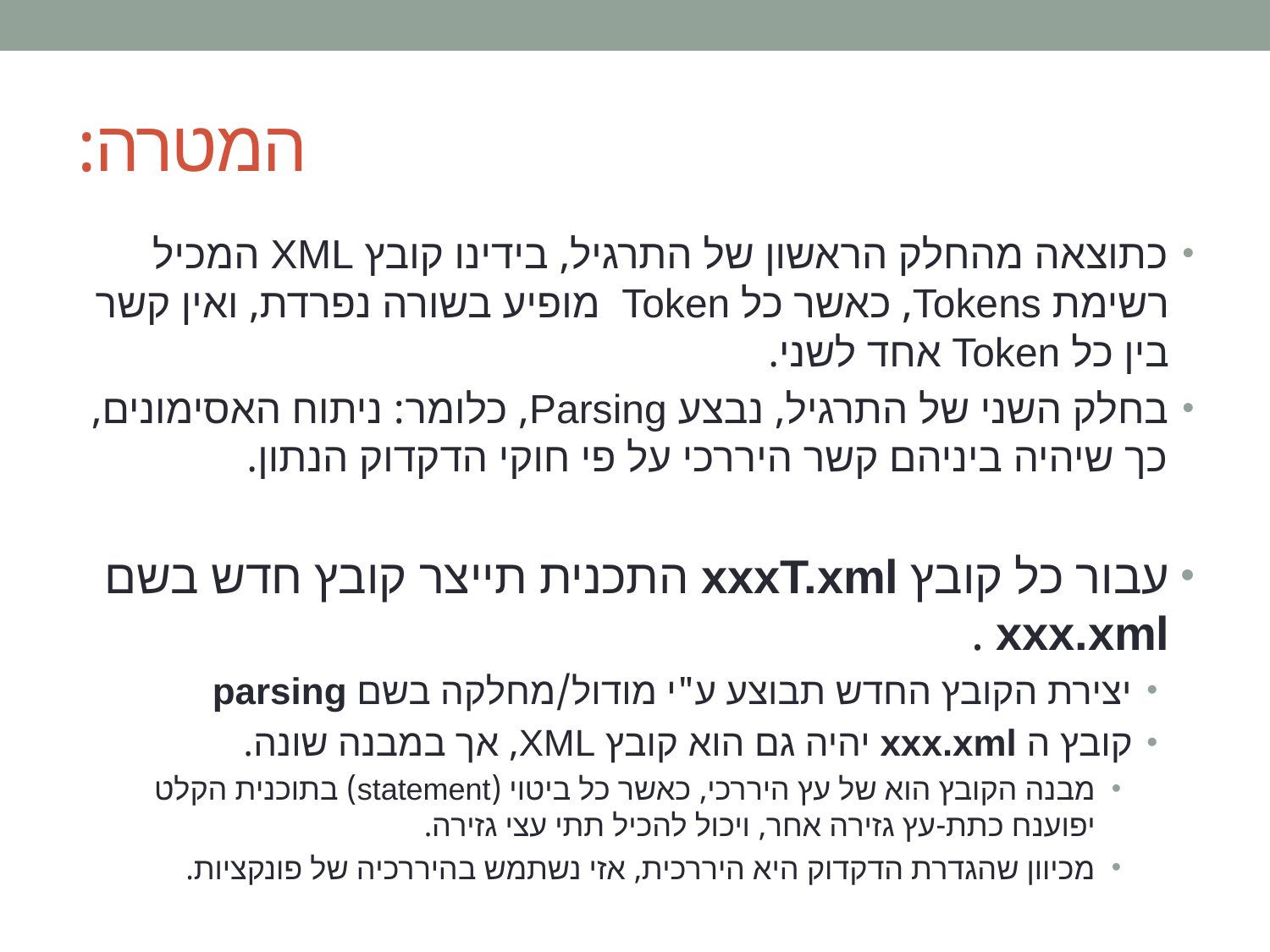

# המטרה:
כתוצאה מהחלק הראשון של התרגיל, בידינו קובץ XML המכיל רשימת Tokens, כאשר כל Token  מופיע בשורה נפרדת, ואין קשר בין כל Token אחד לשני.
בחלק השני של התרגיל, נבצע Parsing, כלומר: ניתוח האסימונים, כך שיהיה ביניהם קשר היררכי על פי חוקי הדקדוק הנתון.

עבור כל קובץ xxxT.xml התכנית תייצר קובץ חדש בשם xxx.xml .
יצירת הקובץ החדש תבוצע ע"י מודול/מחלקה בשם parsing
קובץ ה xxx.xml יהיה גם הוא קובץ XML, אך במבנה שונה.
מבנה הקובץ הוא של עץ היררכי, כאשר כל ביטוי (statement) בתוכנית הקלט יפוענח כתת-עץ גזירה אחר, ויכול להכיל תתי עצי גזירה.
מכיוון שהגדרת הדקדוק היא היררכית, אזי נשתמש בהיררכיה של פונקציות.